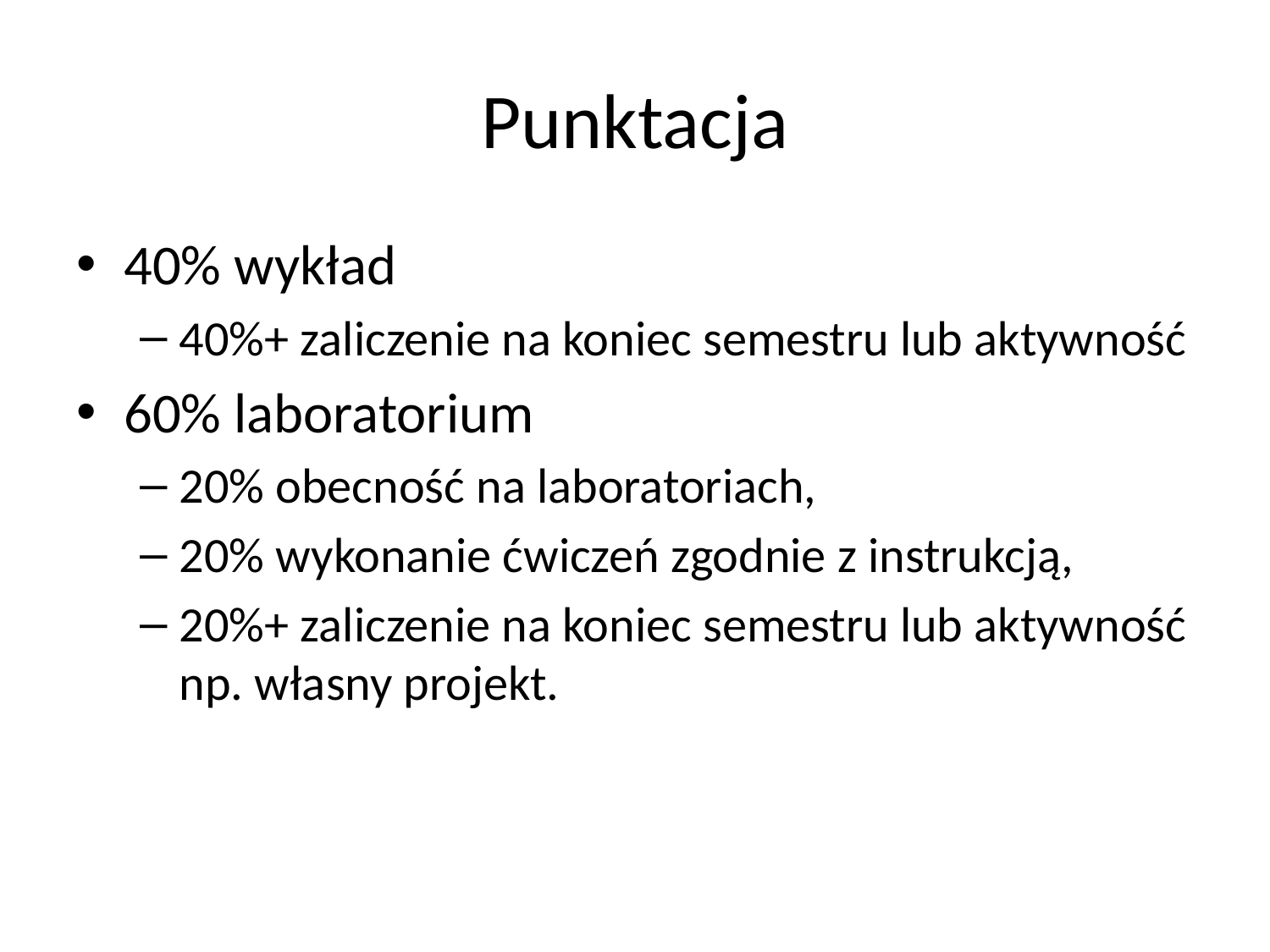

# Punktacja
40% wykład
40%+ zaliczenie na koniec semestru lub aktywność
60% laboratorium
20% obecność na laboratoriach,
20% wykonanie ćwiczeń zgodnie z instrukcją,
20%+ zaliczenie na koniec semestru lub aktywność np. własny projekt.